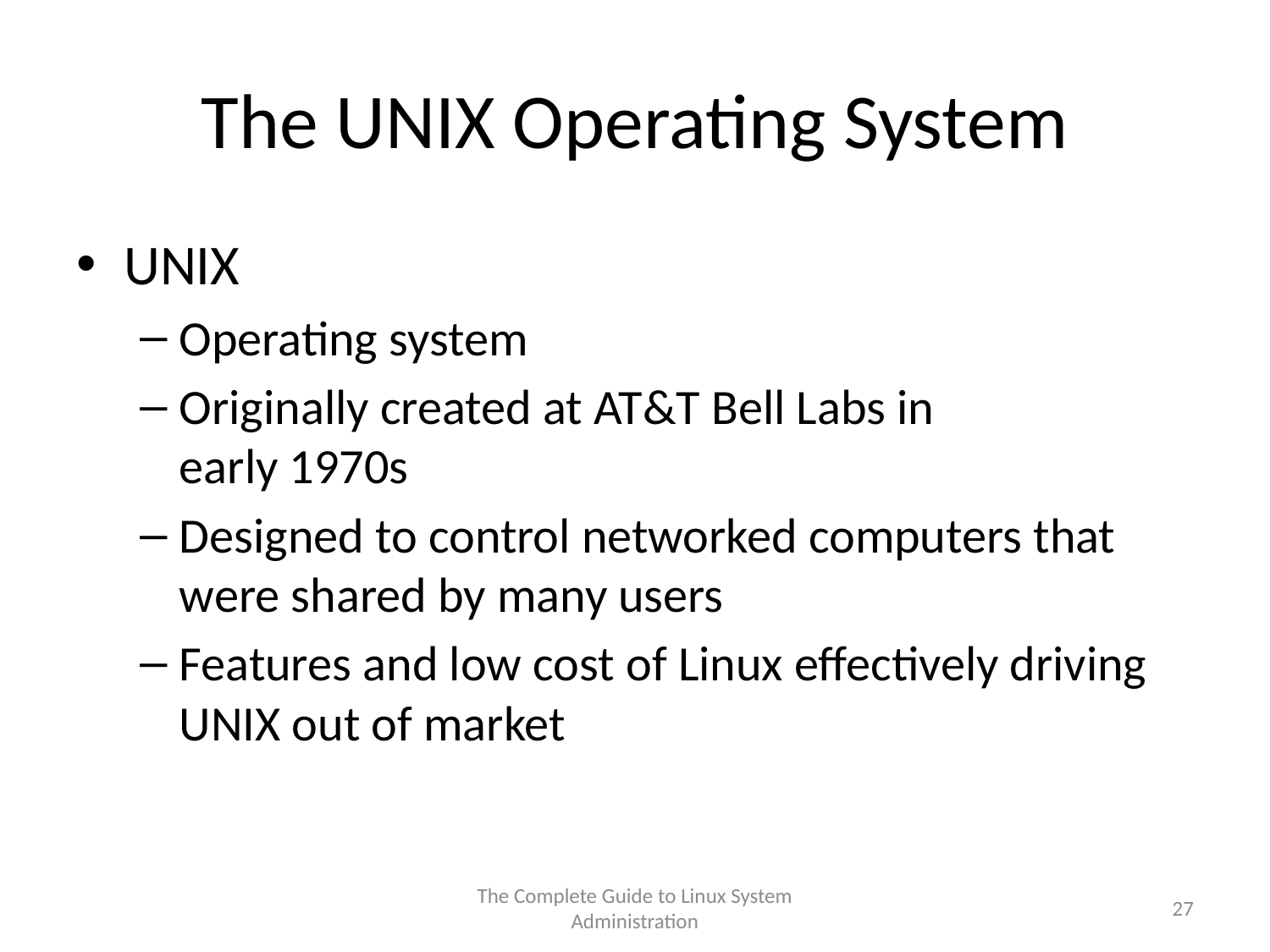

# The UNIX Operating System
UNIX
Operating system
Originally created at AT&T Bell Labs in
early 1970s
Designed to control networked computers that were shared by many users
Features and low cost of Linux effectively driving UNIX out of market

The Complete Guide to Linux System Administration
27